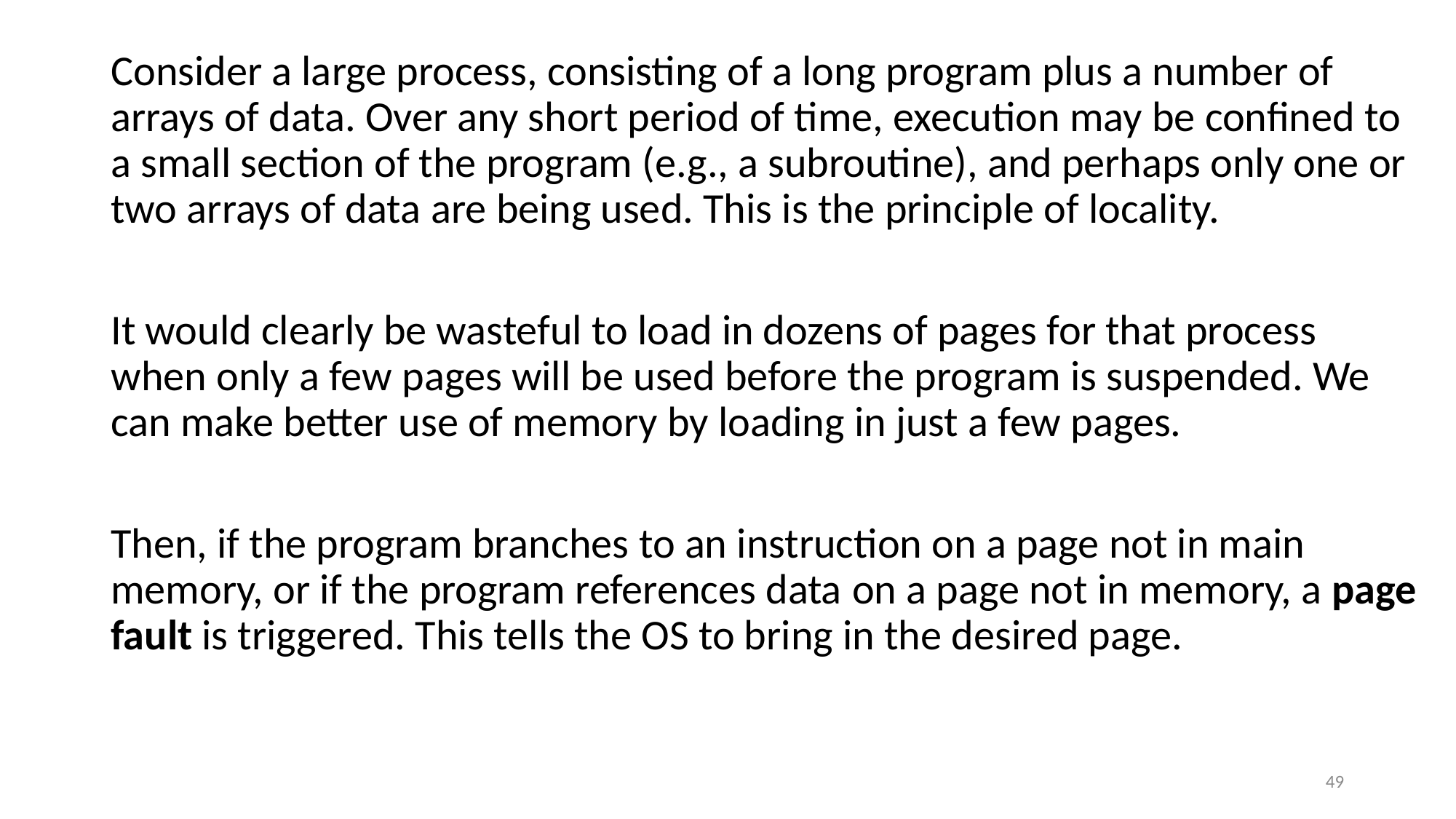

Consider a large process, consisting of a long program plus a number of arrays of data. Over any short period of time, execution may be confined to a small section of the program (e.g., a subroutine), and perhaps only one or two arrays of data are being used. This is the principle of locality.

It would clearly be wasteful to load in dozens of pages for that process when only a few pages will be used before the program is suspended. We can make better use of memory by loading in just a few pages.

Then, if the program branches to an instruction on a page not in main memory, or if the program references data on a page not in memory, a page fault is triggered. This tells the OS to bring in the desired page.
#
49